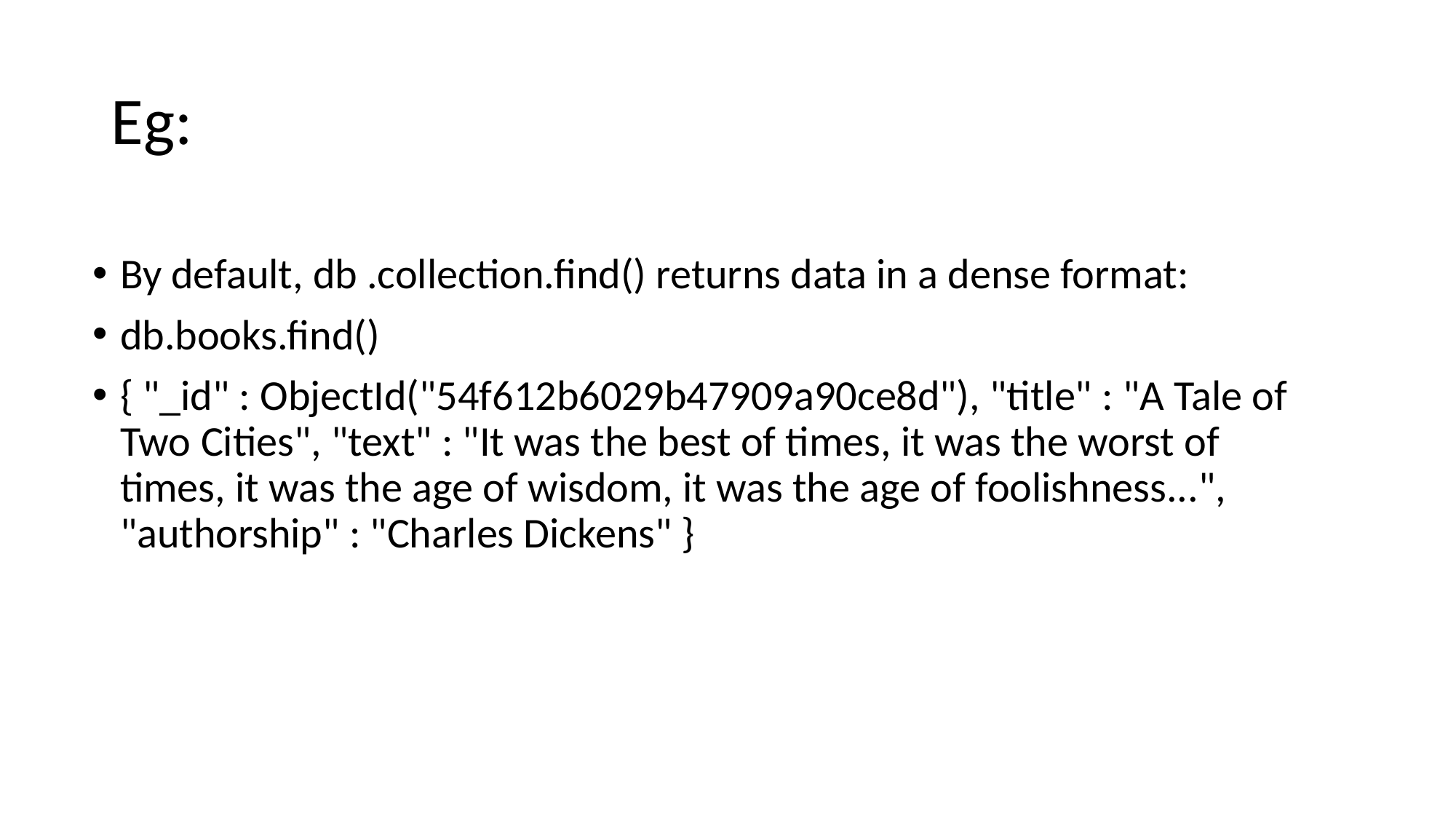

# Eg:
By default, db .collection.find() returns data in a dense format:
db.books.find()
{ "_id" : ObjectId("54f612b6029b47909a90ce8d"), "title" : "A Tale of Two Cities", "text" : "It was the best of times, it was the worst of times, it was the age of wisdom, it was the age of foolishness...", "authorship" : "Charles Dickens" }